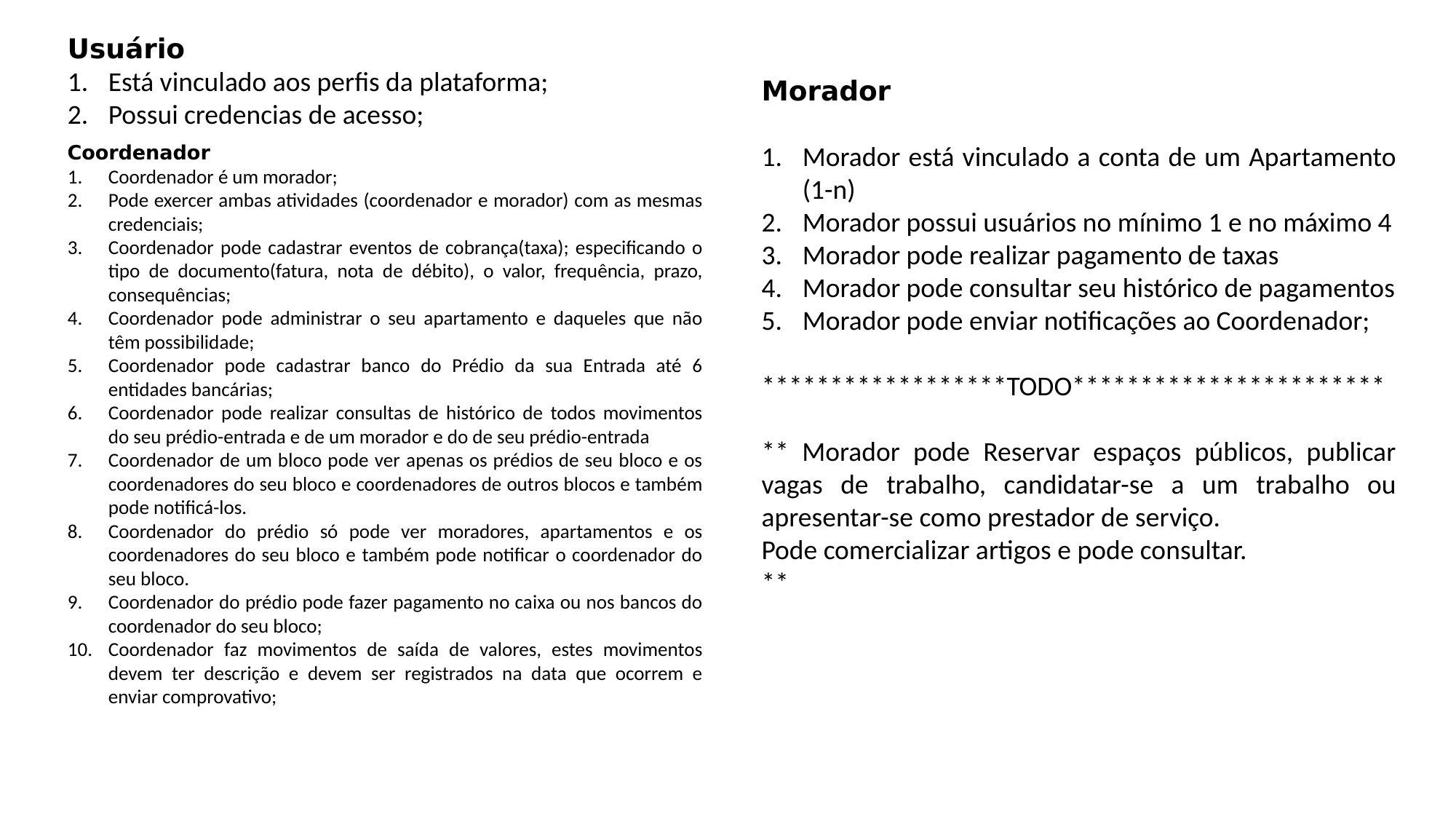

Usuário
Está vinculado aos perfis da plataforma;
Possui credencias de acesso;
Morador

Morador está vinculado a conta de um Apartamento (1-n)
Morador possui usuários no mínimo 1 e no máximo 4
Morador pode realizar pagamento de taxas
Morador pode consultar seu histórico de pagamentos
Morador pode enviar notificações ao Coordenador;

******************TODO***********************

** Morador pode Reservar espaços públicos, publicar vagas de trabalho, candidatar-se a um trabalho ou apresentar-se como prestador de serviço.
Pode comercializar artigos e pode consultar.
**
Coordenador
Coordenador é um morador;
Pode exercer ambas atividades (coordenador e morador) com as mesmas credenciais;
Coordenador pode cadastrar eventos de cobrança(taxa); especificando o tipo de documento(fatura, nota de débito), o valor, frequência, prazo, consequências;
Coordenador pode administrar o seu apartamento e daqueles que não têm possibilidade;
Coordenador pode cadastrar banco do Prédio da sua Entrada até 6 entidades bancárias;
Coordenador pode realizar consultas de histórico de todos movimentos do seu prédio-entrada e de um morador e do de seu prédio-entrada
Coordenador de um bloco pode ver apenas os prédios de seu bloco e os coordenadores do seu bloco e coordenadores de outros blocos e também pode notificá-los.
Coordenador do prédio só pode ver moradores, apartamentos e os coordenadores do seu bloco e também pode notificar o coordenador do seu bloco.
Coordenador do prédio pode fazer pagamento no caixa ou nos bancos do coordenador do seu bloco;
Coordenador faz movimentos de saída de valores, estes movimentos devem ter descrição e devem ser registrados na data que ocorrem e enviar comprovativo;